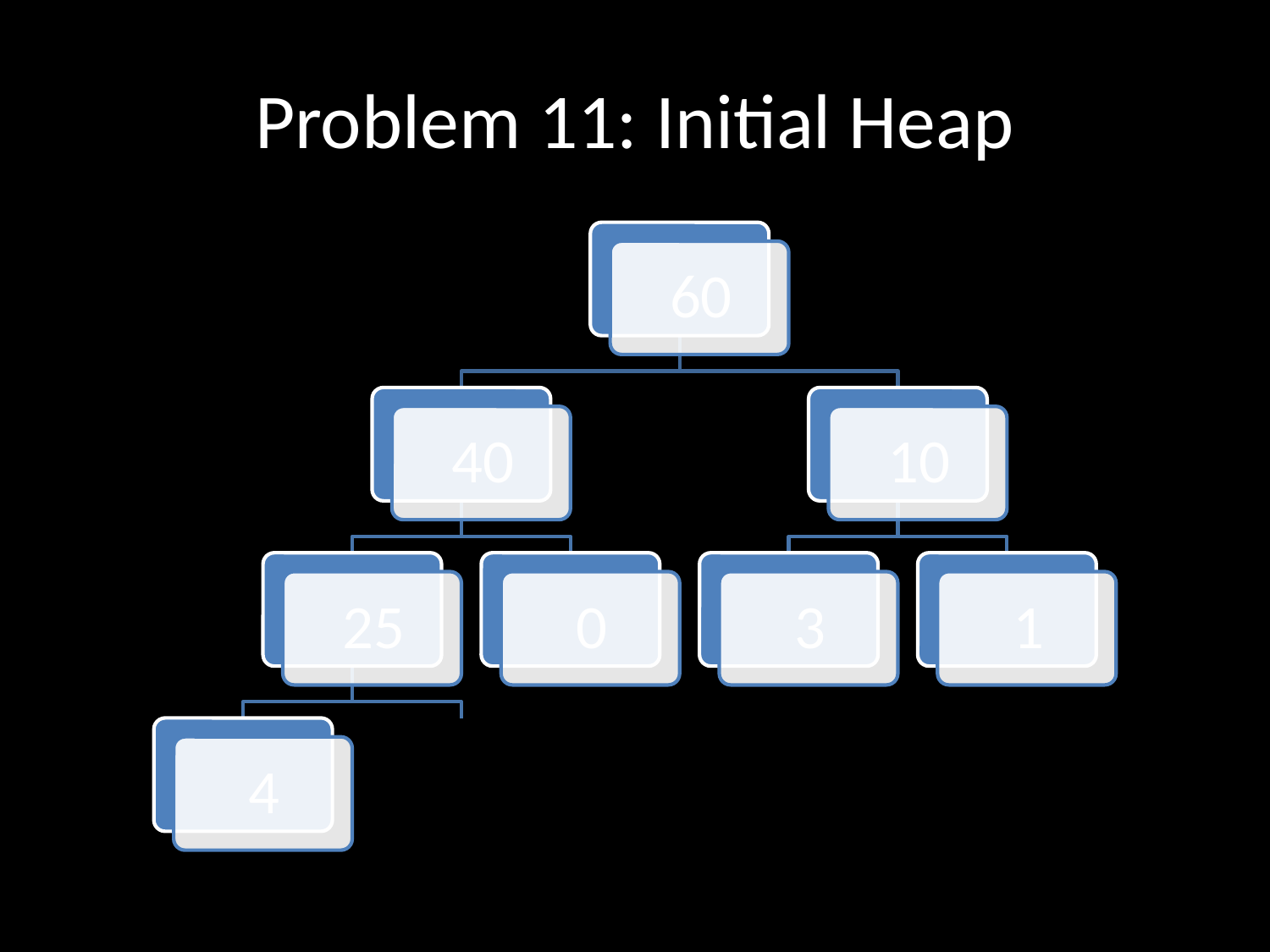

# Problem 11: Initial Heap
60
40
25
4

0
10
3
1